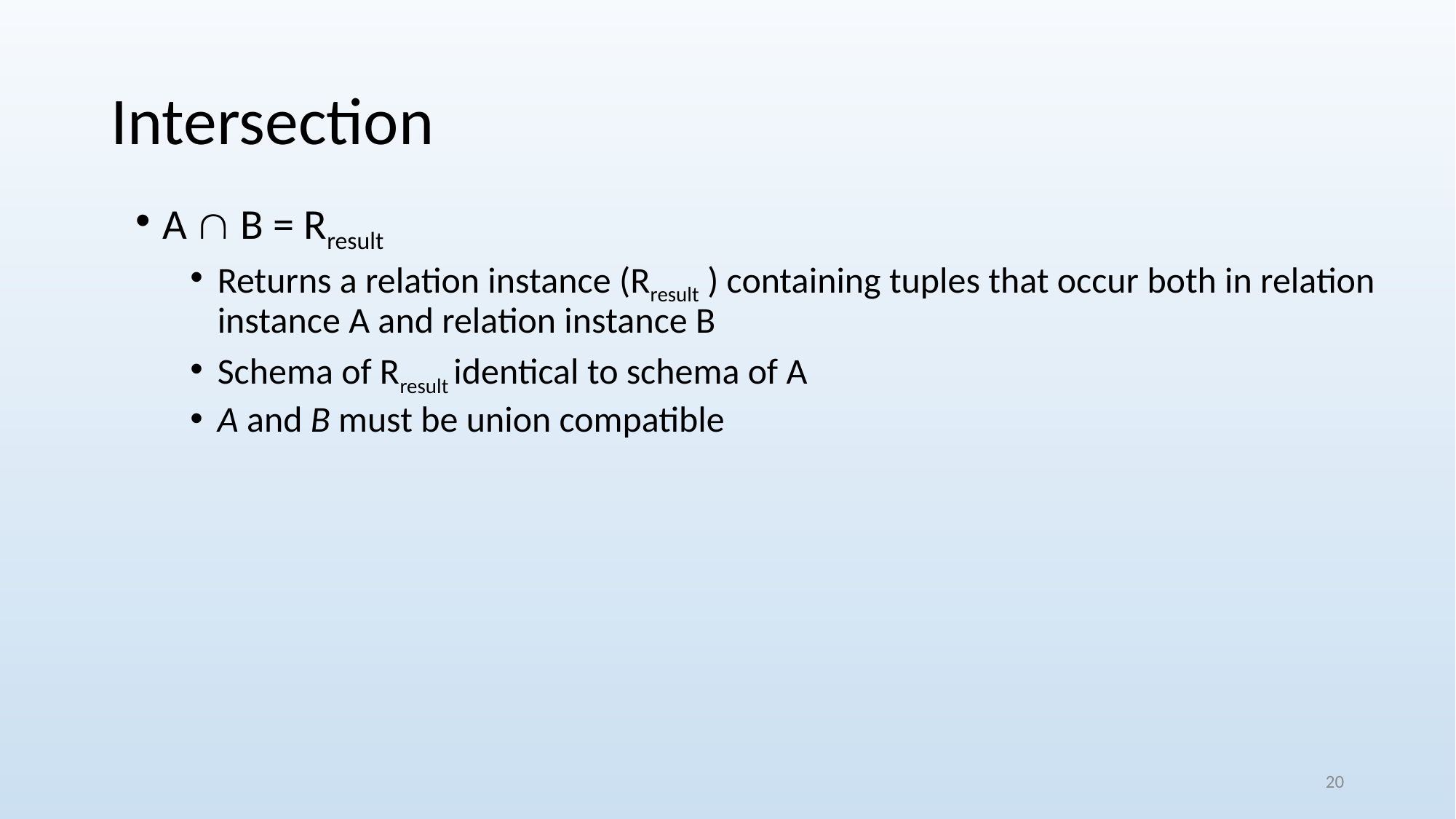

# Intersection
A ∩ B = Rresult
Returns a relation instance (Rresult ) containing tuples that occur both in relation instance A and relation instance B
Schema of Rresult identical to schema of A
A and B must be union compatible

20